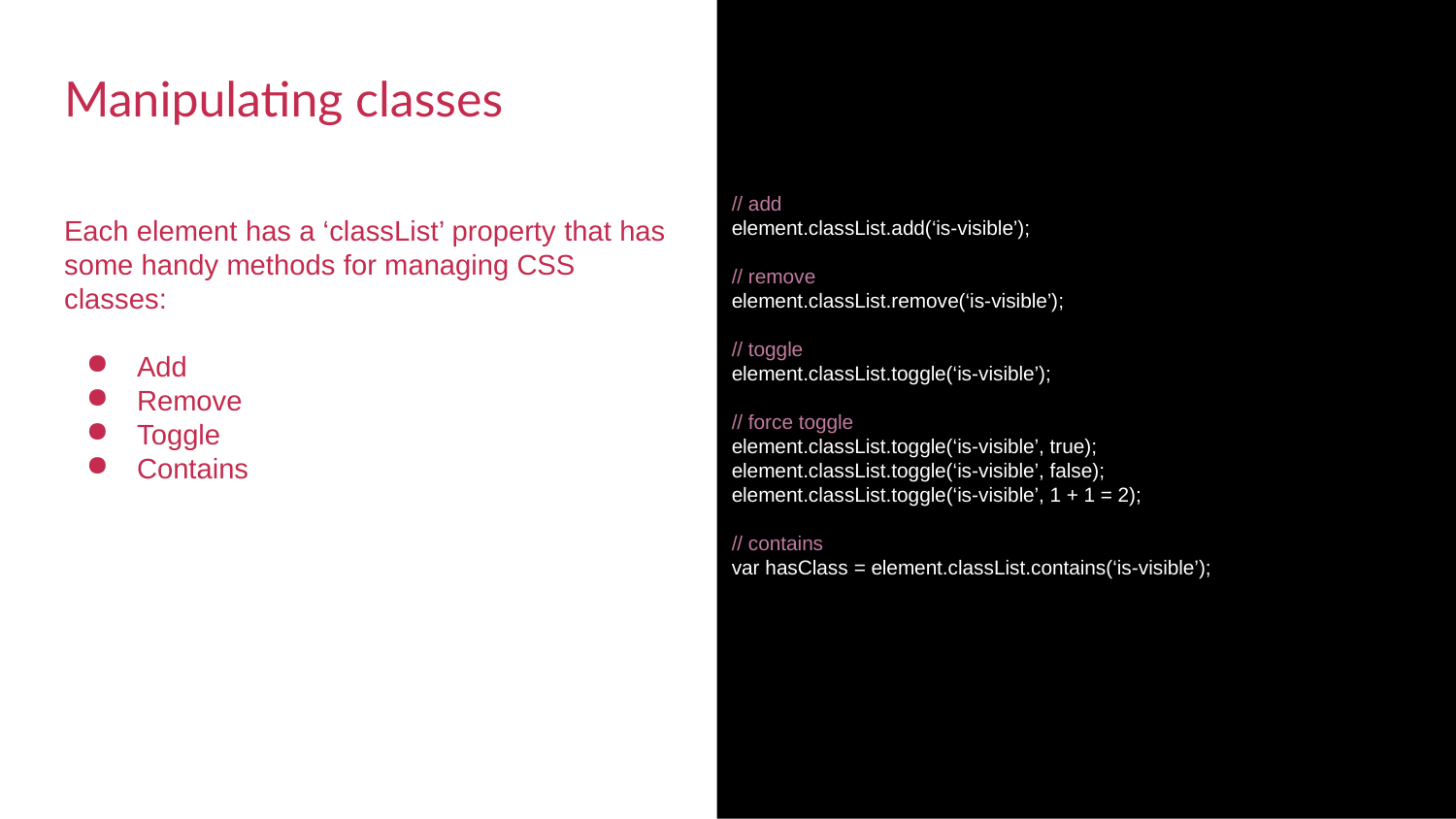

// add
element.classList.add(‘is-visible’);

// remove
element.classList.remove(‘is-visible’);

// toggle
element.classList.toggle(‘is-visible’);

// force toggle
element.classList.toggle(‘is-visible’, true);
element.classList.toggle(‘is-visible’, false);
element.classList.toggle(‘is-visible’, 1 + 1 = 2);

// contains
var hasClass = element.classList.contains(‘is-visible’);

Manipulating classes
Each element has a ‘classList’ property that has some handy methods for managing CSS classes:

Add
Remove
Toggle
Contains